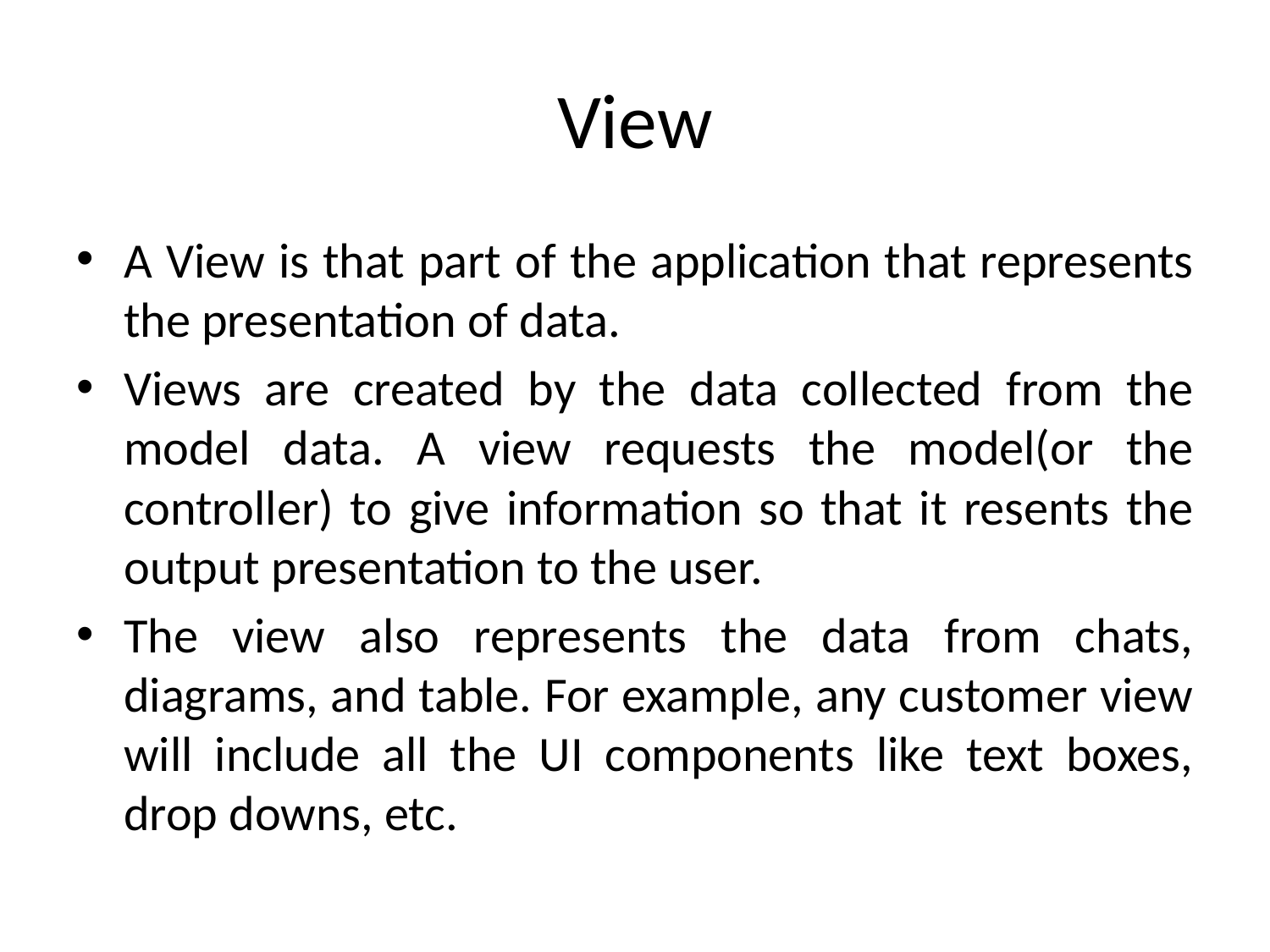

# View
A View is that part of the application that represents the presentation of data.
Views are created by the data collected from the model data. A view requests the model(or the controller) to give information so that it resents the output presentation to the user.
The view also represents the data from chats, diagrams, and table. For example, any customer view will include all the UI components like text boxes, drop downs, etc.